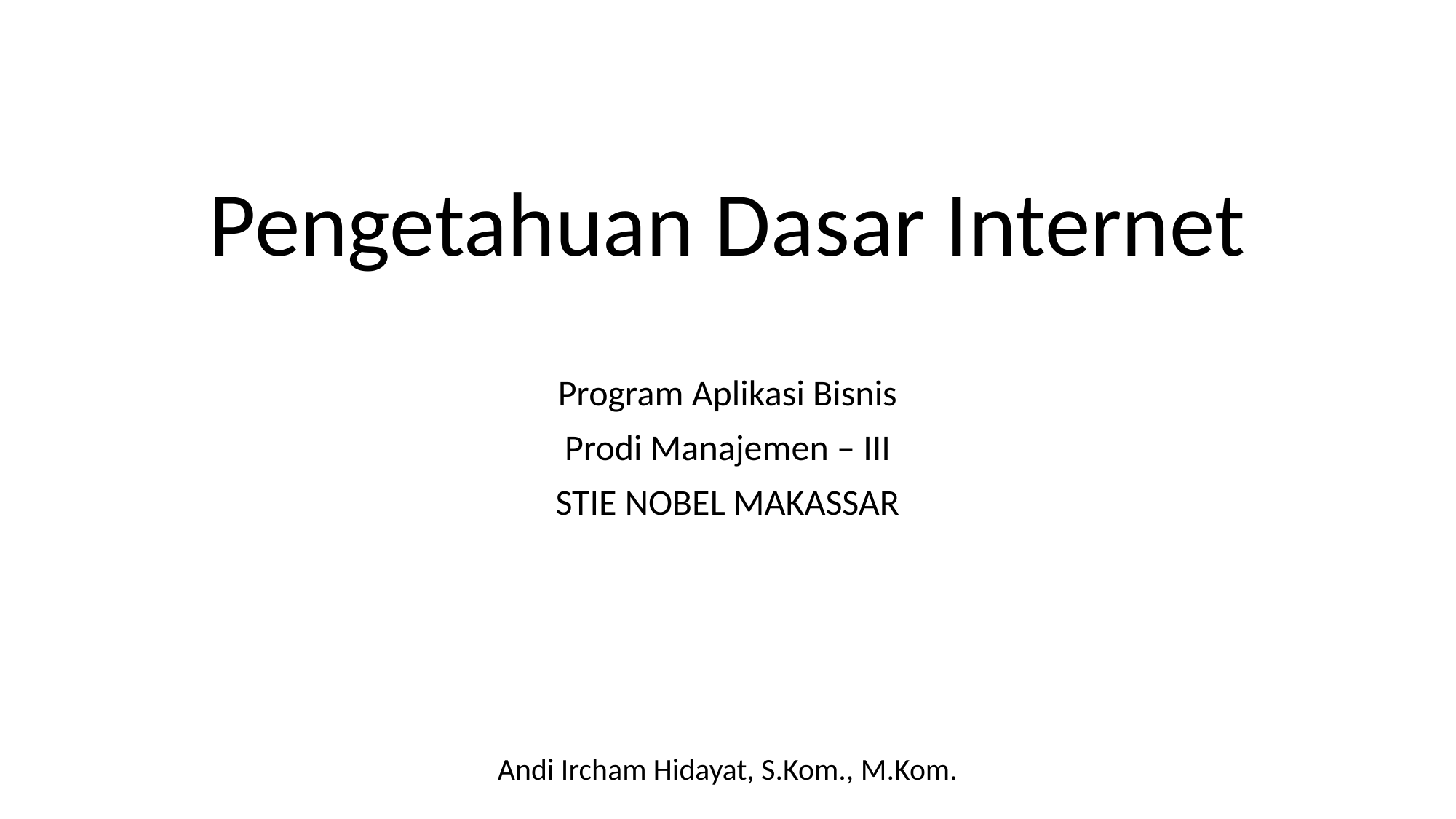

# Pengetahuan Dasar Internet
Program Aplikasi Bisnis
Prodi Manajemen – III
STIE NOBEL MAKASSAR
Andi Ircham Hidayat, S.Kom., M.Kom.